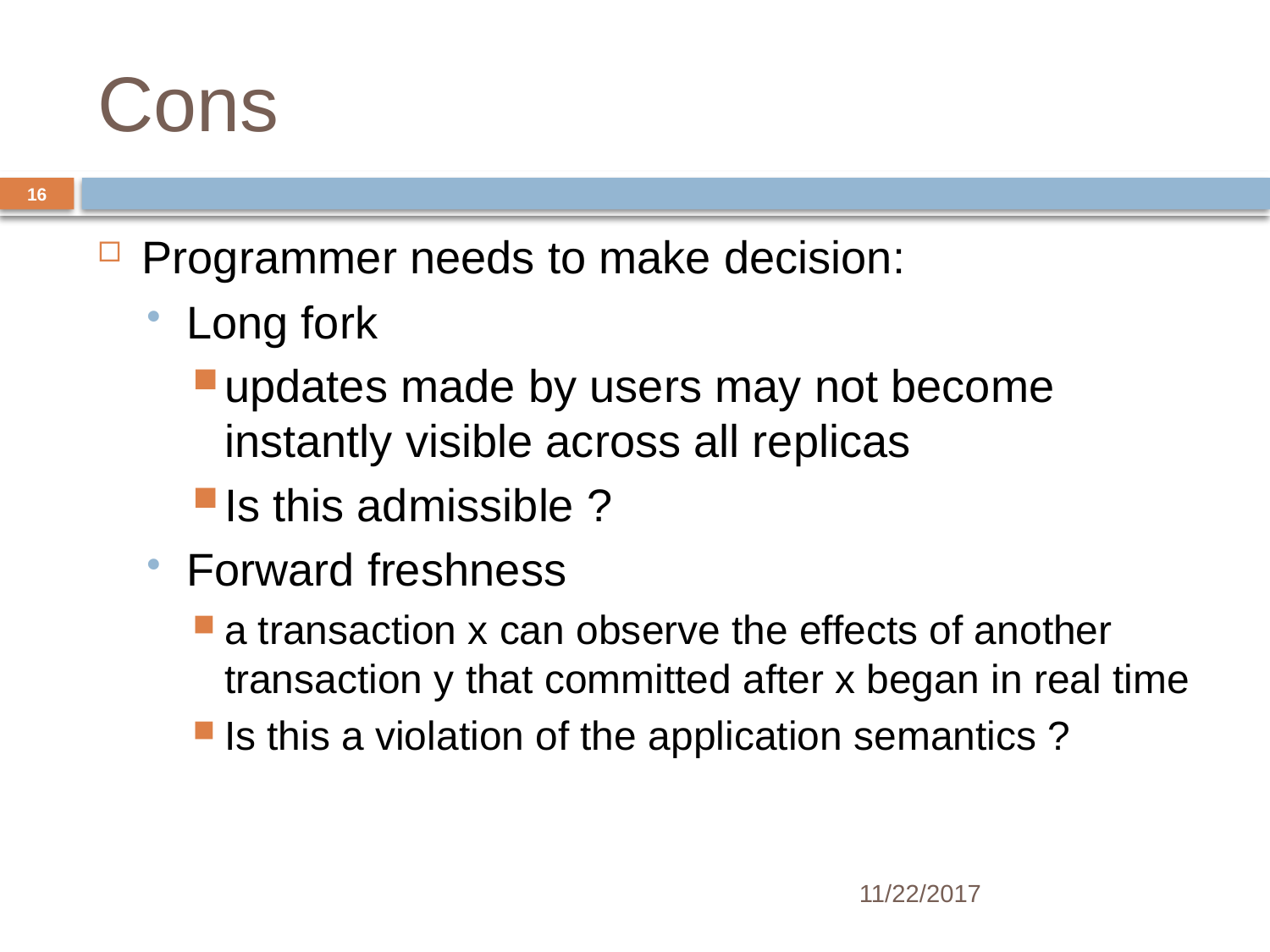

# Cons
16
Programmer needs to make decision:
Long fork
updates made by users may not become instantly visible across all replicas
Is this admissible ?
Forward freshness
a transaction x can observe the effects of another transaction y that committed after x began in real time
Is this a violation of the application semantics ?
11/22/2017